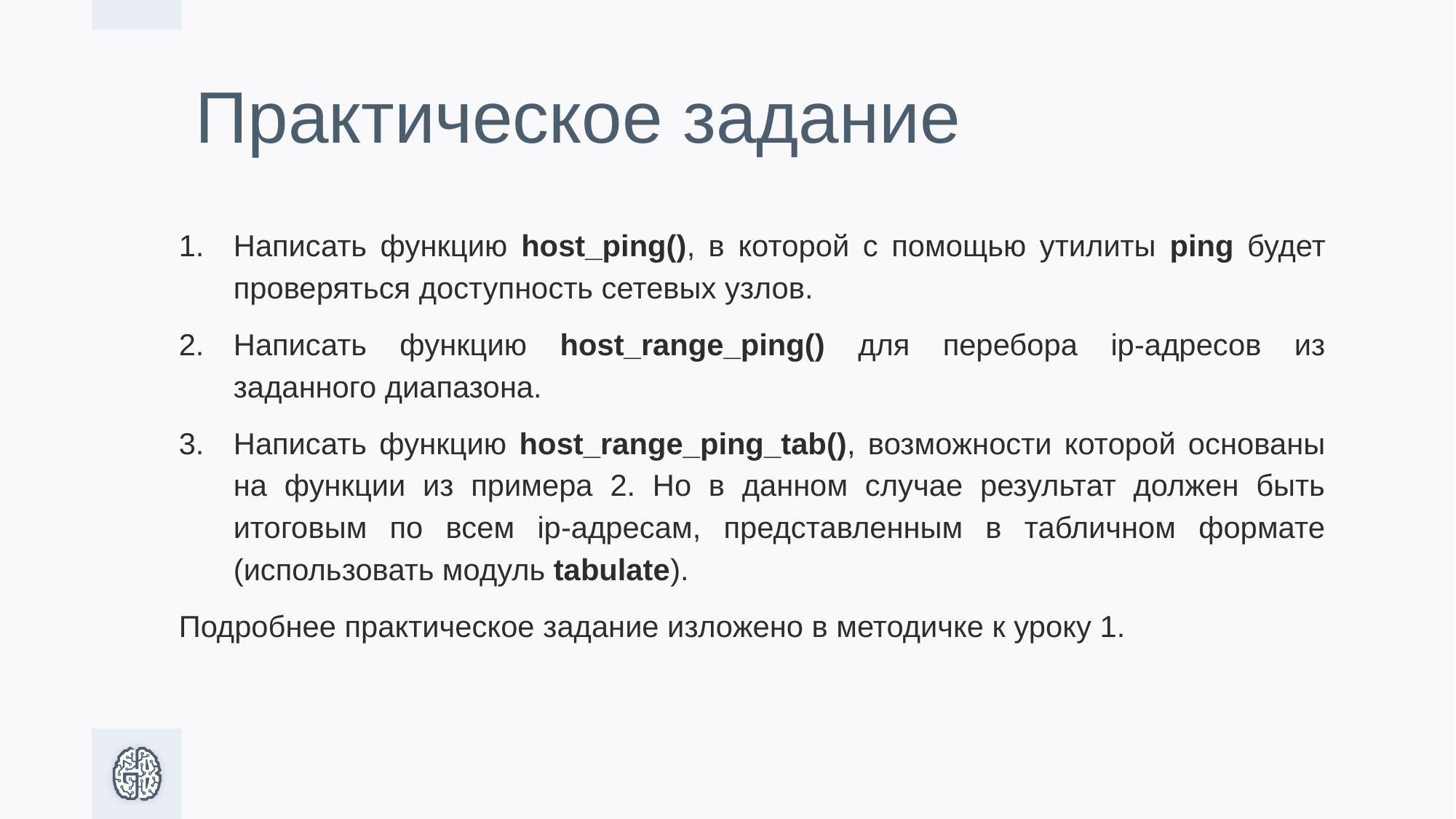

# Практическое задание
Написать функцию host_ping(), в которой с помощью утилиты ping будет проверяться доступность сетевых узлов.
Написать функцию host_range_ping() для перебора ip-адресов из заданного диапазона.
Написать функцию host_range_ping_tab(), возможности которой основаны на функции из примера 2. Но в данном случае результат должен быть итоговым по всем ip-адресам, представленным в табличном формате (использовать модуль tabulate).
Подробнее практическое задание изложено в методичке к уроку 1.